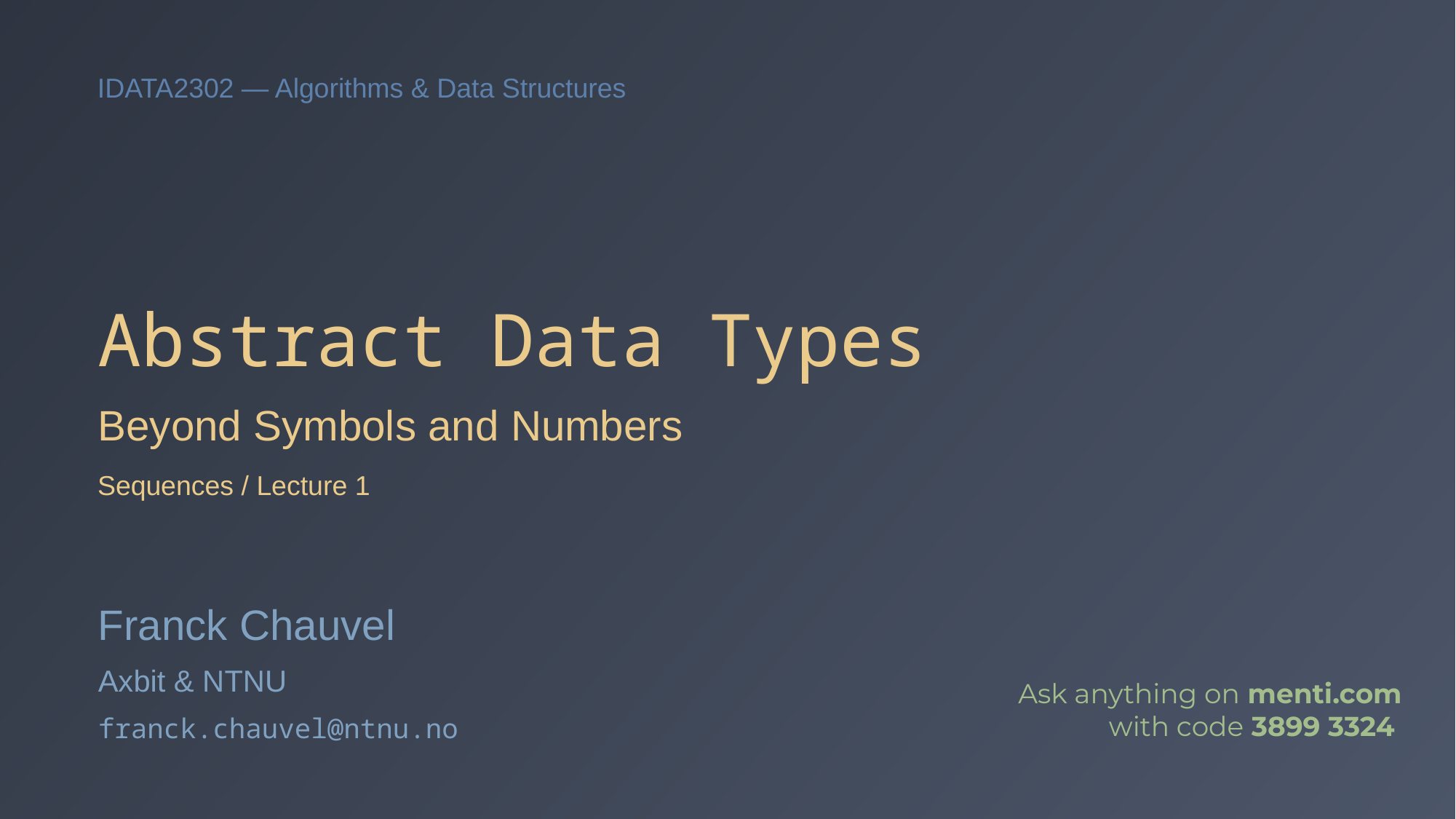

# Abstract Data Types
Beyond Symbols and Numbers
Sequences / Lecture 1
Franck Chauvel
Axbit & NTNU
Ask anything on menti.com
with code 3899 3324
franck.chauvel@ntnu.no